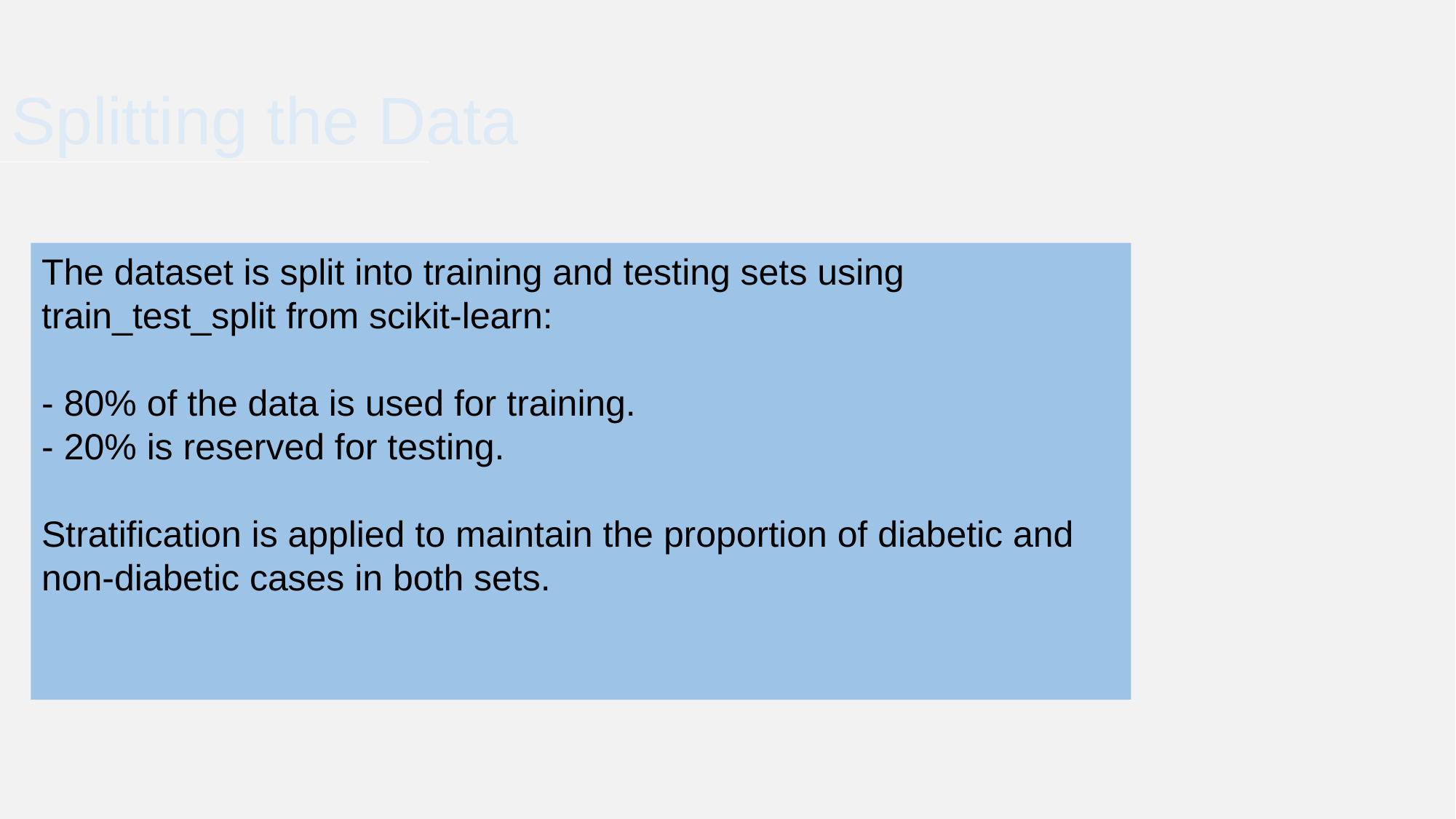

Splitting the Data
The dataset is split into training and testing sets using train_test_split from scikit-learn:

- 80% of the data is used for training.
- 20% is reserved for testing.

Stratification is applied to maintain the proportion of diabetic and non-diabetic cases in both sets.